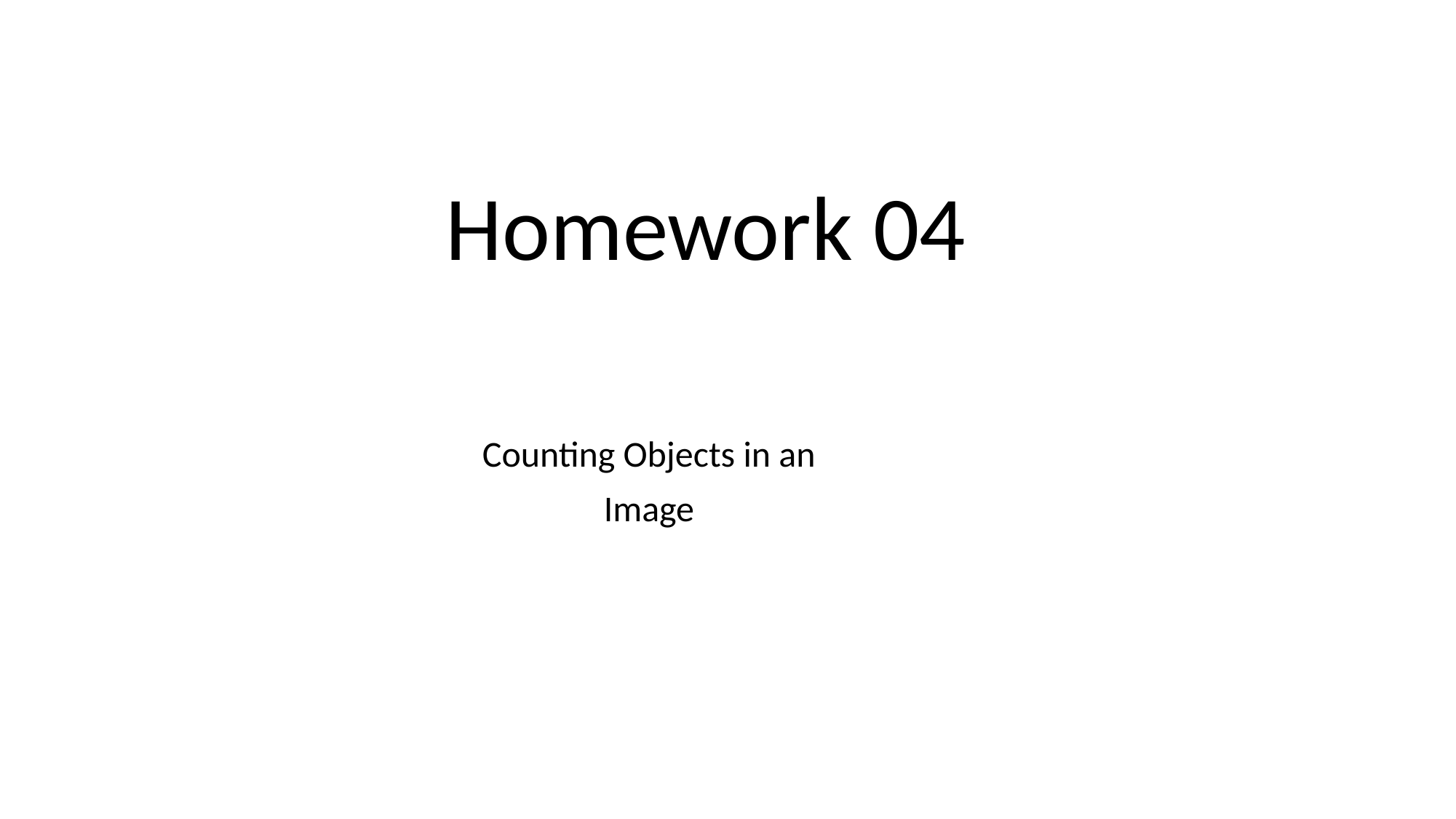

# Homework 04
Counting Objects in an
Image